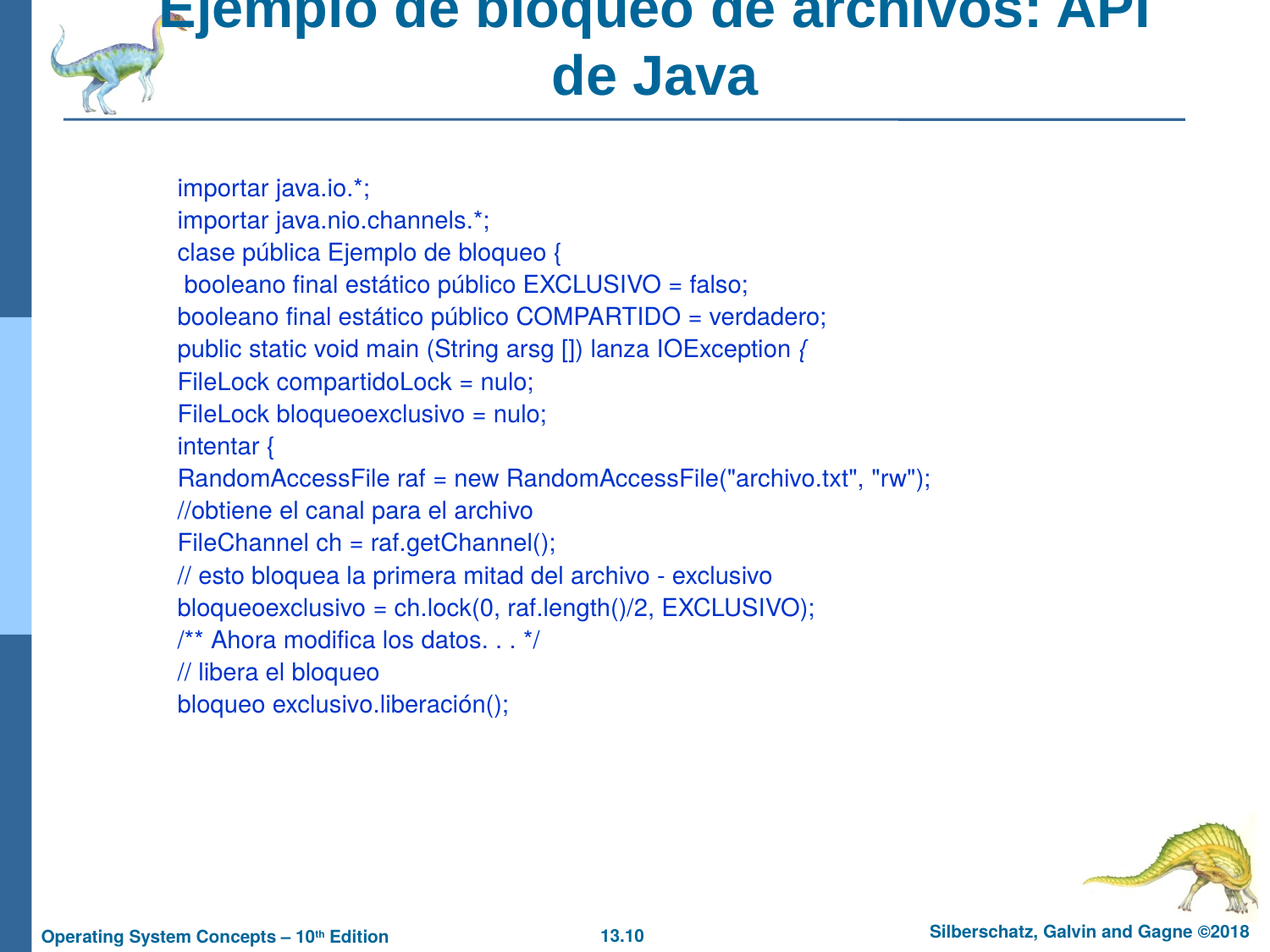

# Ejemplo de bloqueo de archivos: API de Java
importar java.io.*;
importar java.nio.channels.*;
clase pública Ejemplo de bloqueo {
 booleano final estático público EXCLUSIVO = falso;
booleano final estático público COMPARTIDO = verdadero;
public static void main (String arsg []) lanza IOException {
FileLock compartidoLock = nulo;
FileLock bloqueoexclusivo = nulo;
intentar {
RandomAccessFile raf = new RandomAccessFile("archivo.txt", "rw");
//obtiene el canal para el archivo
FileChannel ch = raf.getChannel();
// esto bloquea la primera mitad del archivo - exclusivo
bloqueoexclusivo = ch.lock(0, raf.length()/2, EXCLUSIVO);
/** Ahora modifica los datos. . . */
// libera el bloqueo
bloqueo exclusivo.liberación();